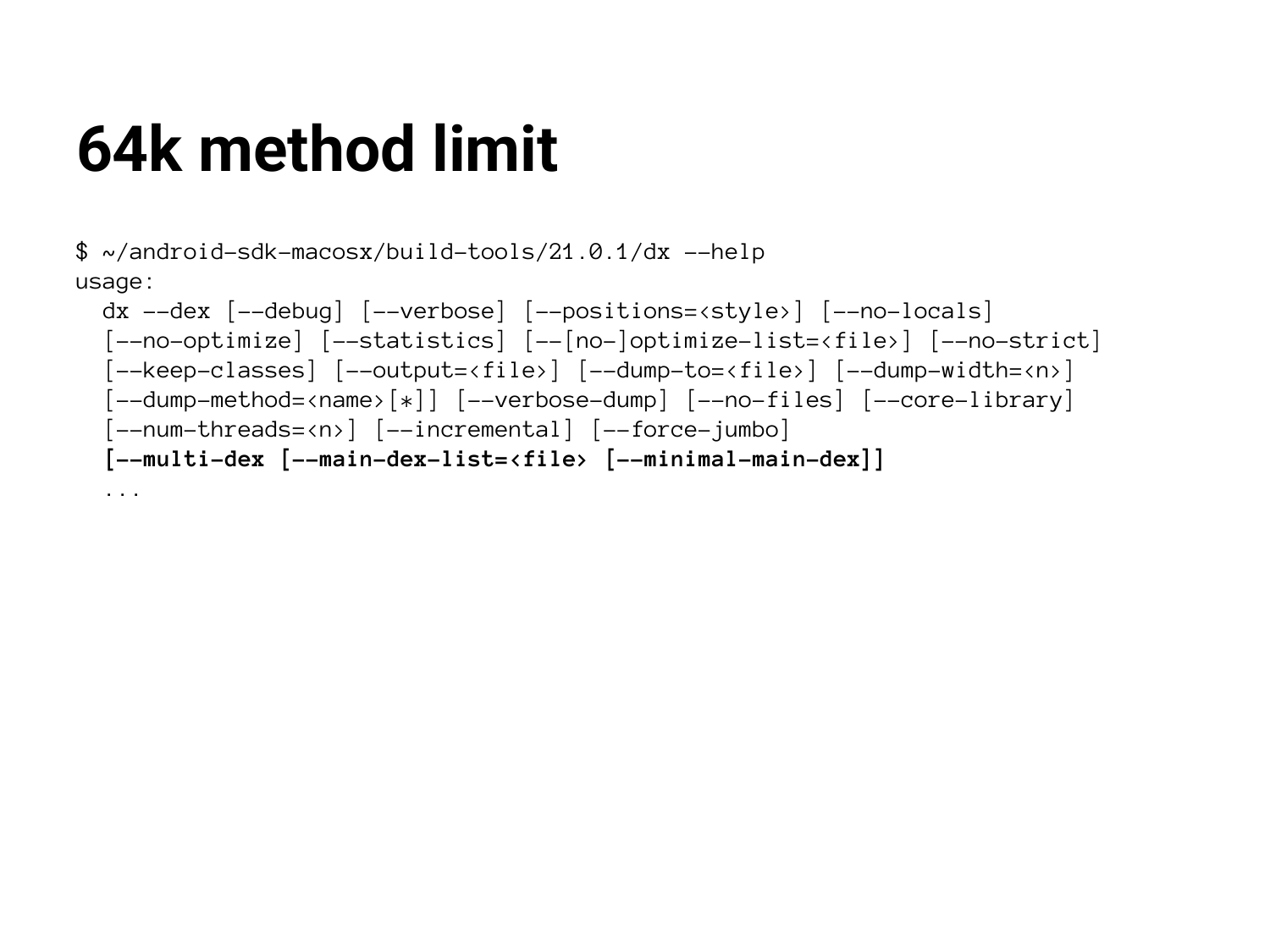

# 64k method limit
$ ~/android-sdk-macosx/build-tools/21.0.1/dx --help
usage:
  dx --dex [--debug] [--verbose] [--positions=<style>] [--no-locals]
  [--no-optimize] [--statistics] [--[no-]optimize-list=<file>] [--no-strict]
  [--keep-classes] [--output=<file>] [--dump-to=<file>] [--dump-width=<n>]
  [--dump-method=<name>[*]] [--verbose-dump] [--no-files] [--core-library]
  [--num-threads=<n>] [--incremental] [--force-jumbo]
  [--multi-dex [--main-dex-list=<file> [--minimal-main-dex]]
  ...